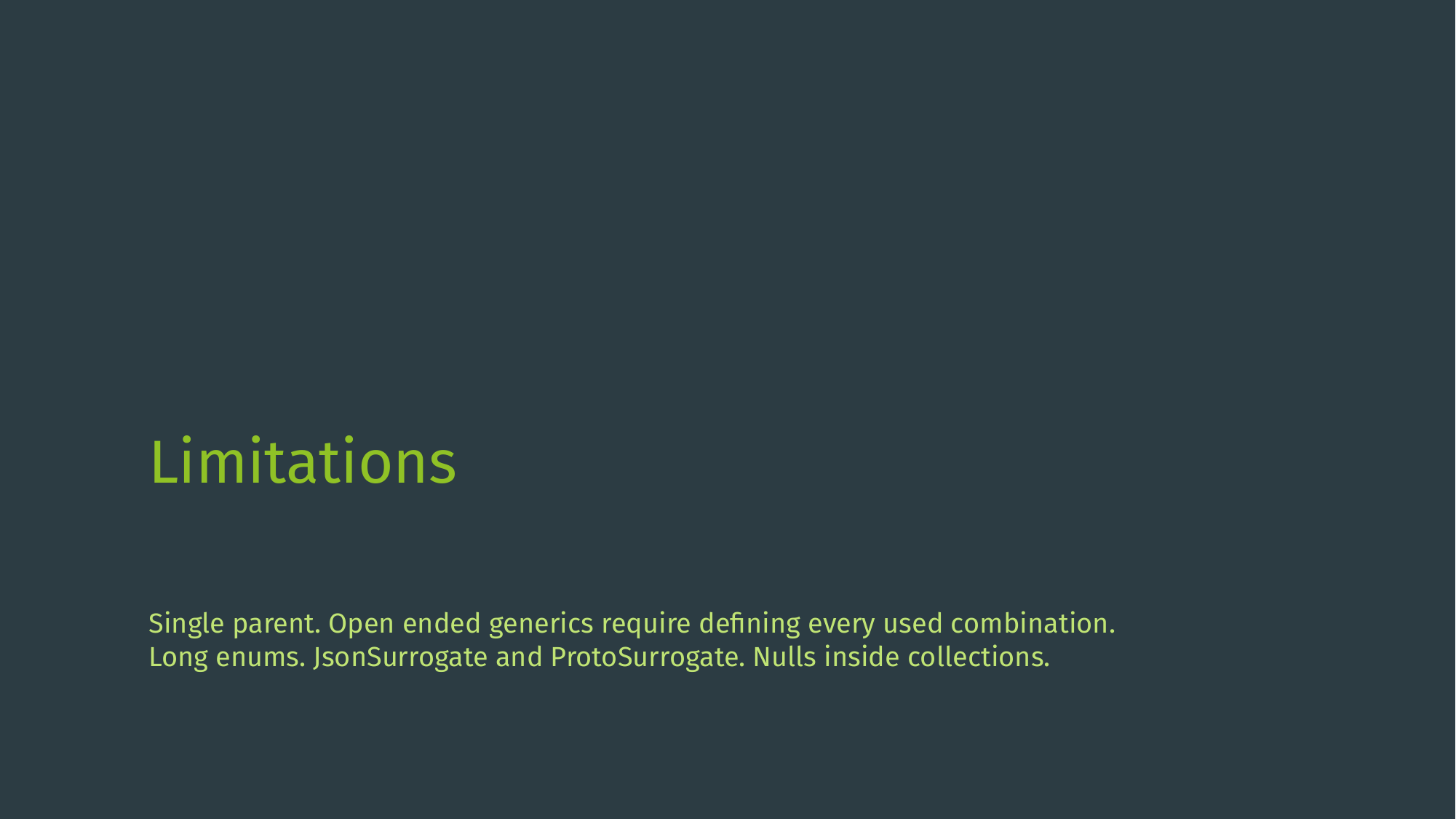

# Limitations
Single parent. Open ended generics require defining every used combination. Long enums. JsonSurrogate and ProtoSurrogate. Nulls inside collections.